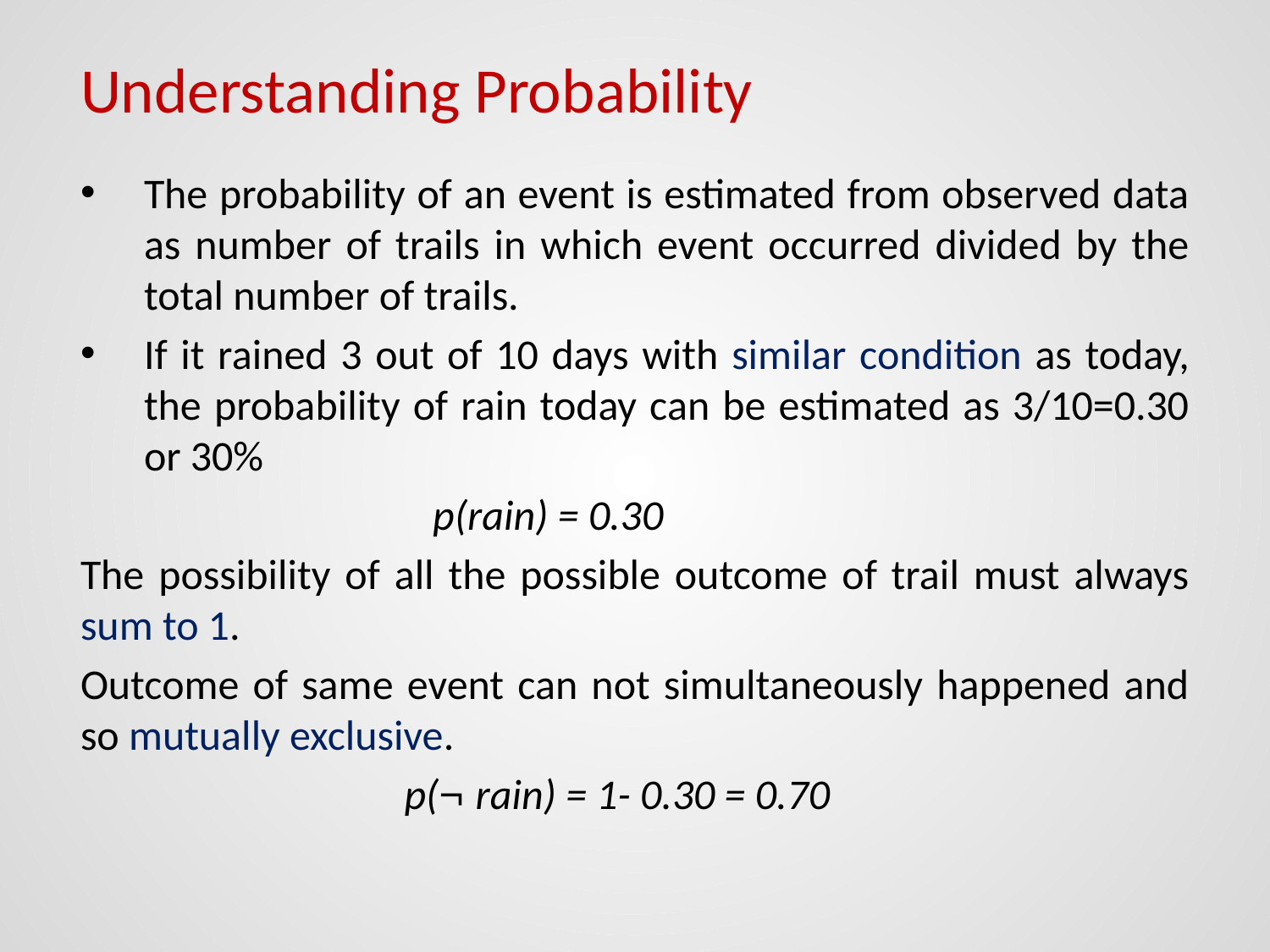

# Understanding Probability
The probability of an event is estimated from observed data as number of trails in which event occurred divided by the total number of trails.
If it rained 3 out of 10 days with similar condition as today, the probability of rain today can be estimated as 3/10=0.30 or 30%
                                     p(rain) = 0.30
The possibility of all the possible outcome of trail must always sum to 1.
Outcome of same event can not simultaneously happened and so mutually exclusive.
                                  p(¬ rain) = 1- 0.30 = 0.70